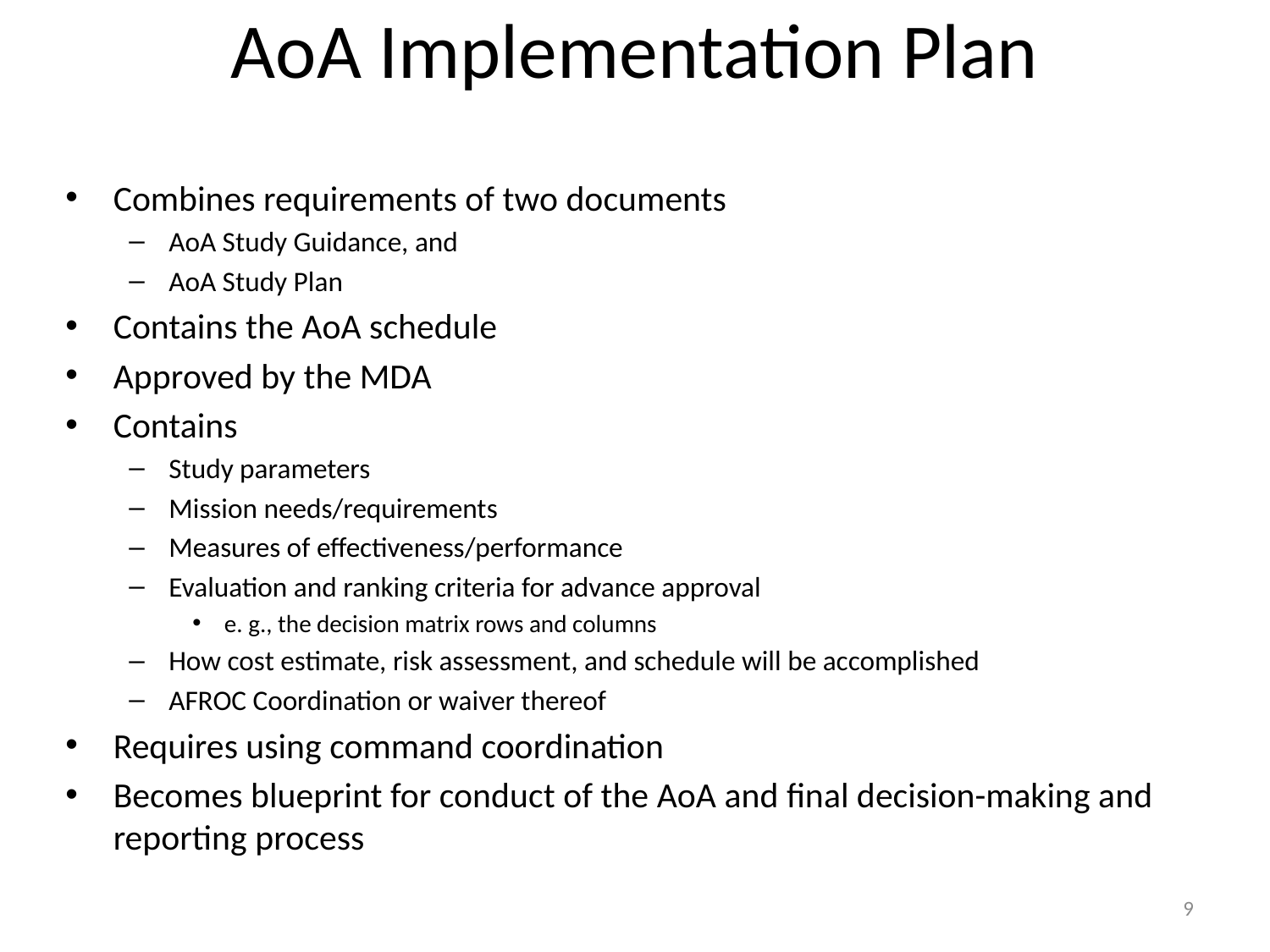

# AoA Implementation Plan
Combines requirements of two documents
AoA Study Guidance, and
AoA Study Plan
Contains the AoA schedule
Approved by the MDA
Contains
Study parameters
Mission needs/requirements
Measures of effectiveness/performance
Evaluation and ranking criteria for advance approval
e. g., the decision matrix rows and columns
How cost estimate, risk assessment, and schedule will be accomplished
AFROC Coordination or waiver thereof
Requires using command coordination
Becomes blueprint for conduct of the AoA and final decision-making and reporting process
9